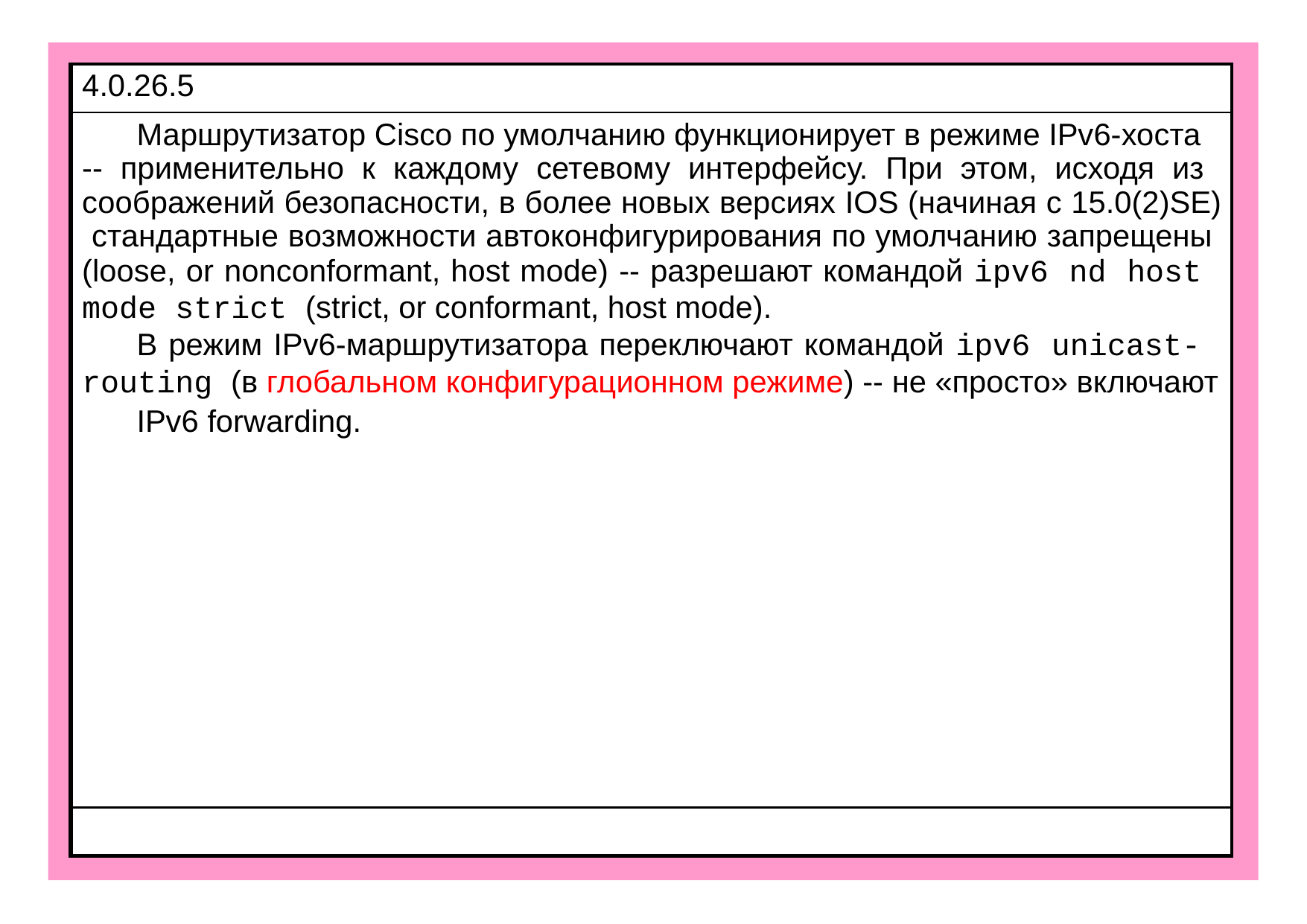

| 4.0.26.5 |
| --- |
| Маршрутизатор Cisco по умолчанию функционирует в режиме IPv6-хоста -- применительно к каждому сетевому интерфейсу. При этом, исходя из соображений безопасности, в более новых версиях IOS (начиная с 15.0(2)SE) стандартные возможности автоконфигурирования по умолчанию запрещены (loose, or nonconformant, host mode) -- разрешают командой ipv6 nd host mode strict (strict, or conformant, host mode). В режим IPv6-маршрутизатора переключают командой ipv6 unicast- routing (в глобальном конфигурационном режиме) -- не «просто» включают IPv6 forwarding. |
|  |